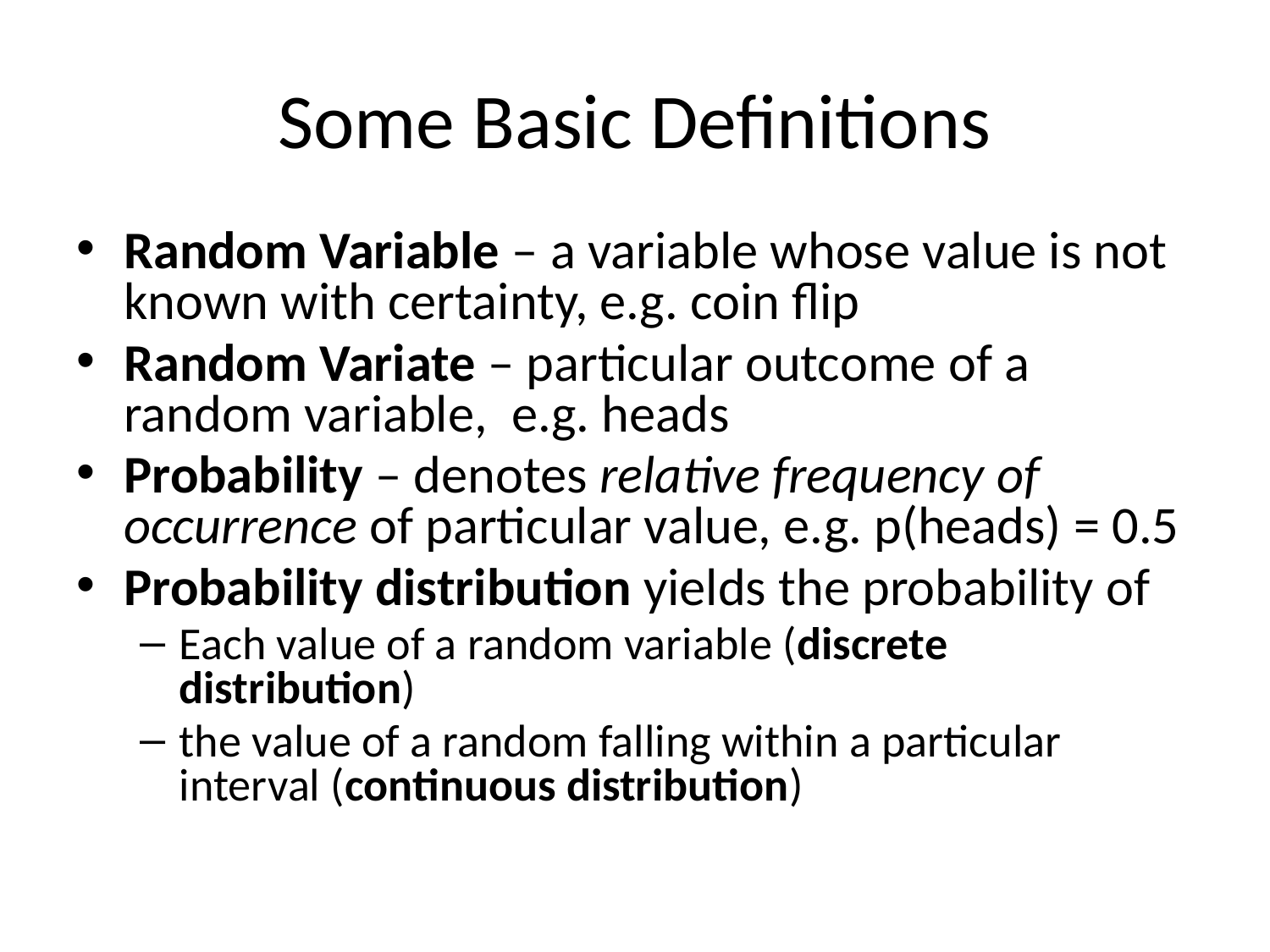

# Some Basic Definitions
Random Variable – a variable whose value is not known with certainty, e.g. coin flip
Random Variate – particular outcome of a random variable,  e.g. heads
Probability – denotes relative frequency of occurrence of particular value, e.g. p(heads) = 0.5
Probability distribution yields the probability of
Each value of a random variable (discrete distribution)
the value of a random falling within a particular interval (continuous distribution)